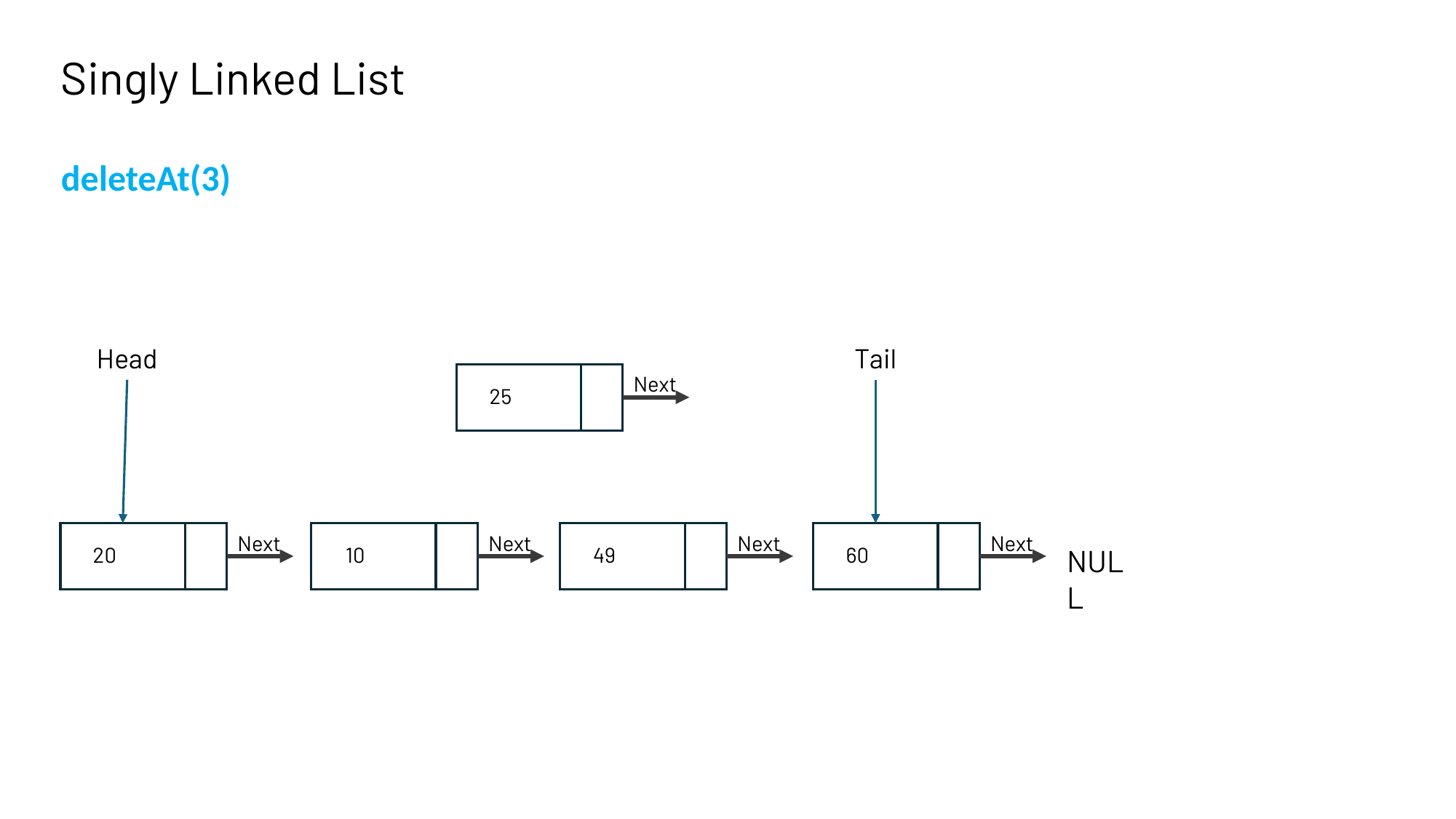

Singly Linked List
deleteAt(3)
Head
Tail

Next
25

Next
20

Next
10

Next
49

Next
60
NULL